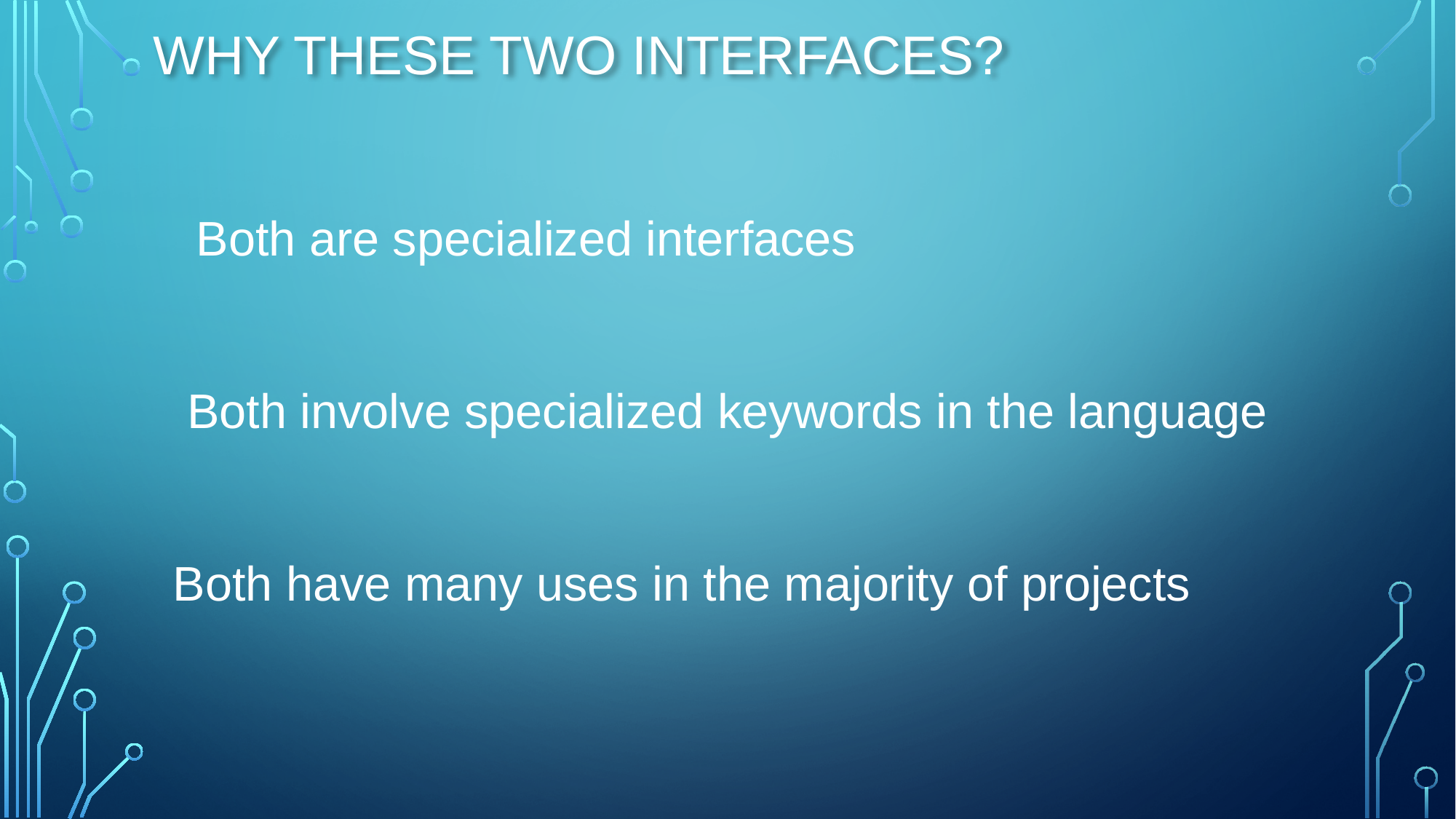

# Why these two interfaces?
Both are specialized interfaces
Both involve specialized keywords in the language
Both have many uses in the majority of projects